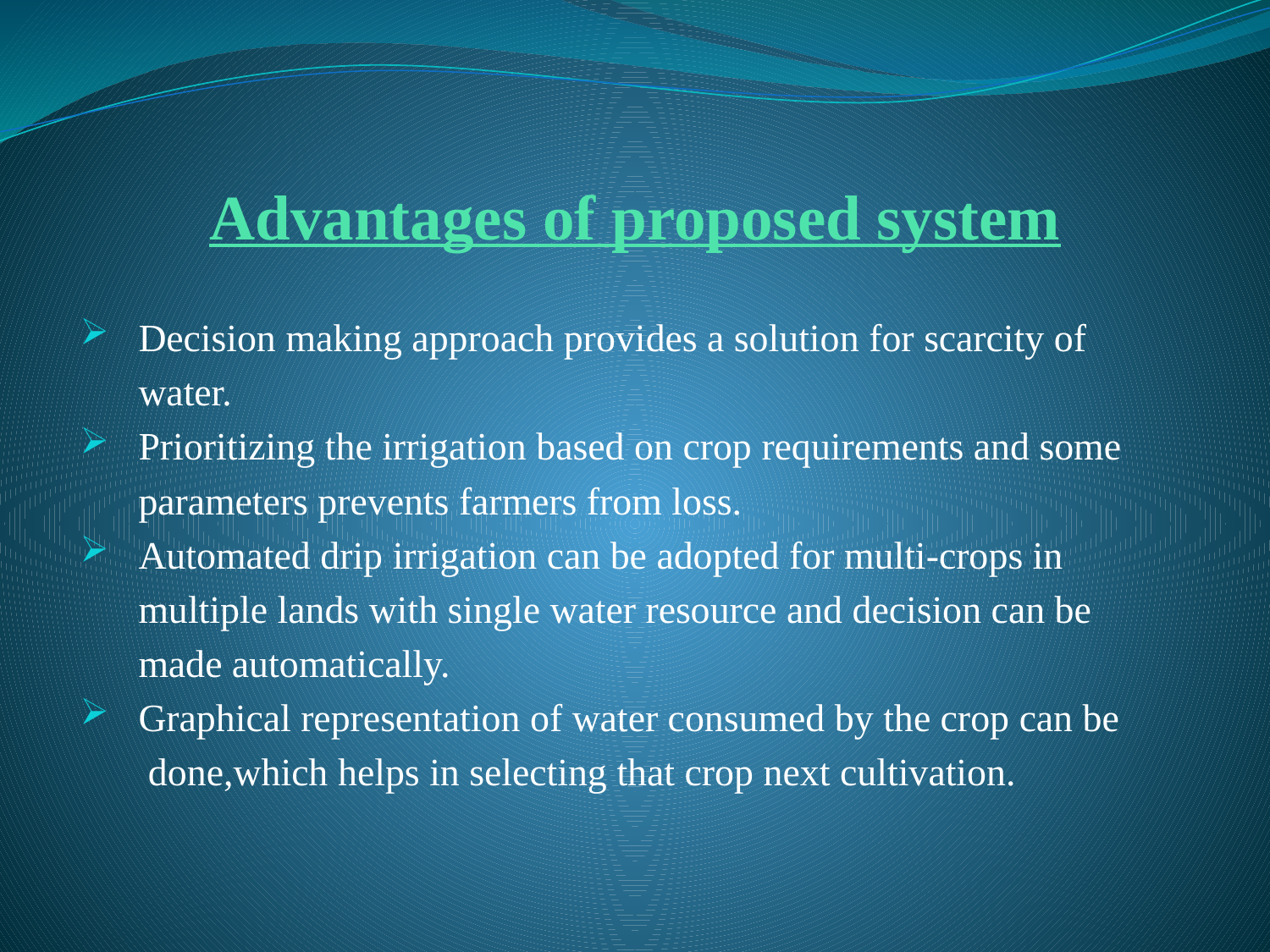

# Advantages of proposed system
   Decision making approach provides a solution for scarcity of
      water.
   Prioritizing the irrigation based on crop requirements and some
      parameters prevents farmers from loss.
   Automated drip irrigation can be adopted for multi-crops in
      multiple lands with single water resource and decision can be
      made automatically.
   Graphical representation of water consumed by the crop can be
       done,which helps in selecting that crop next cultivation.